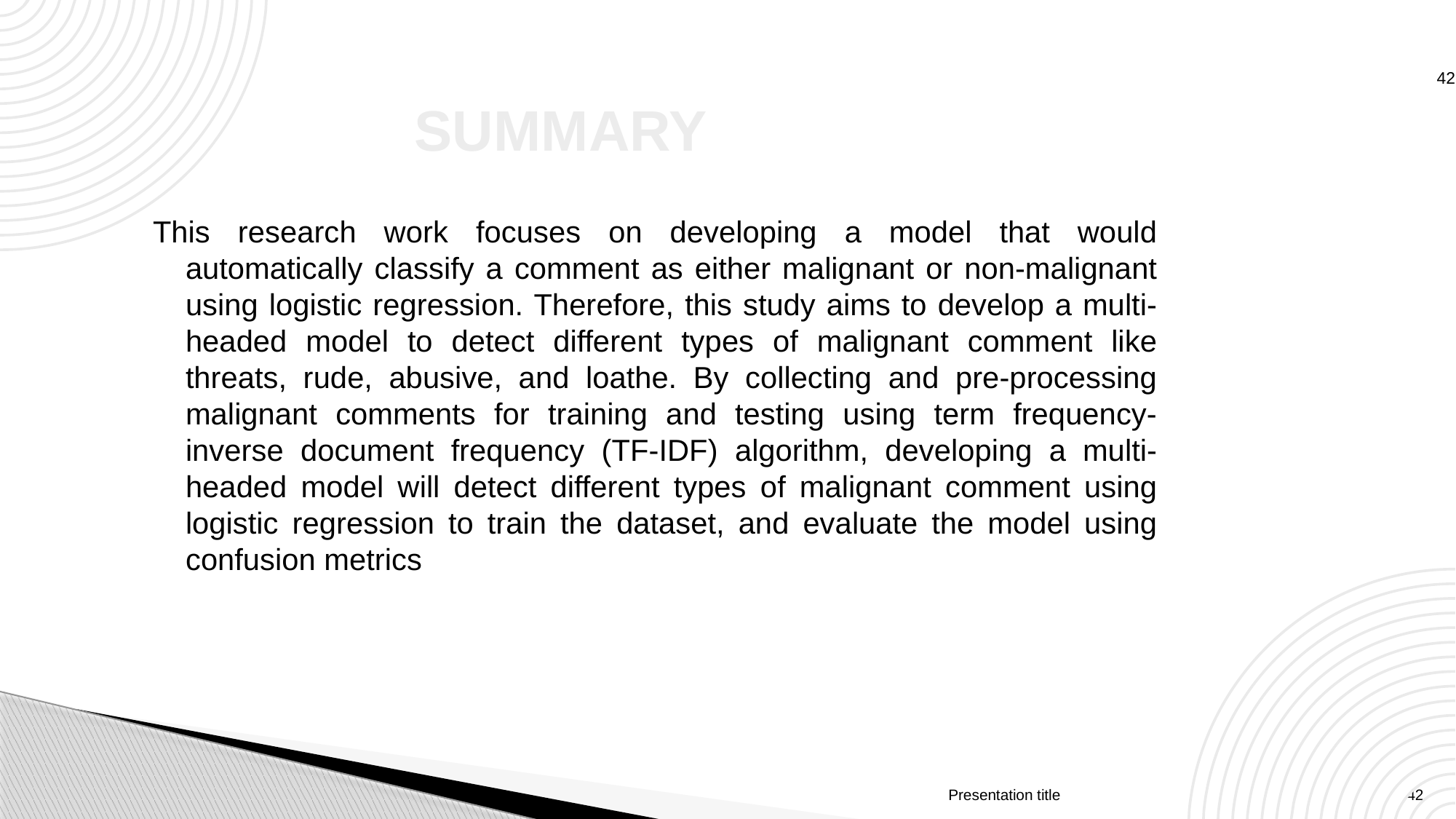

42
SUMMARY
This research work focuses on developing a model that would automatically classify a comment as either malignant or non-malignant using logistic regression. Therefore, this study aims to develop a multi-headed model to detect different types of malignant comment like threats, rude, abusive, and loathe. By collecting and pre-processing malignant comments for training and testing using term frequency- inverse document frequency (TF-IDF) algorithm, developing a multi-headed model will detect different types of malignant comment using logistic regression to train the dataset, and evaluate the model using confusion metrics

Presentation title
42